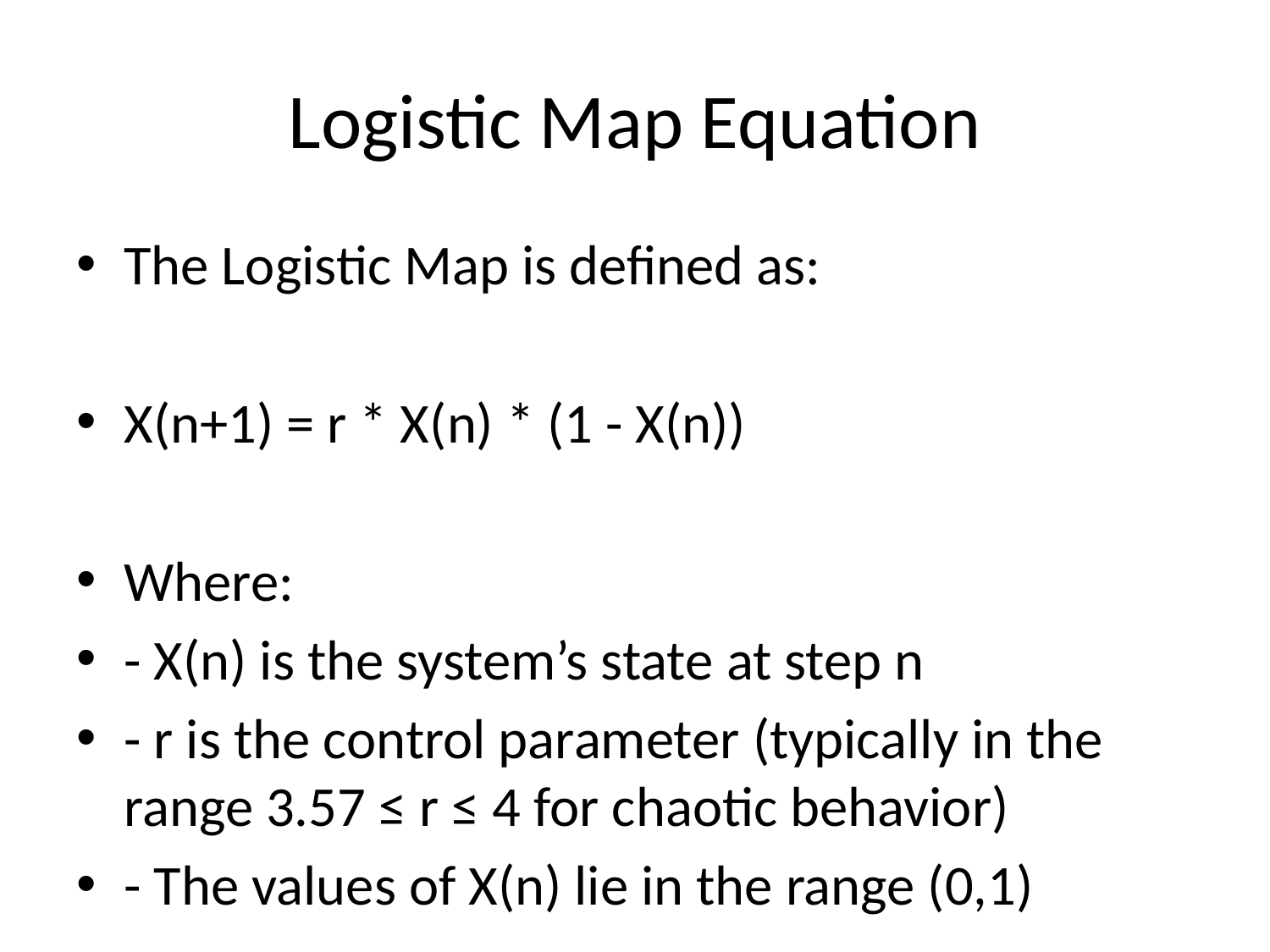

# Logistic Map Equation
The Logistic Map is defined as:

X(n+1) = r * X(n) * (1 - X(n))

Where:
- X(n) is the system’s state at step n
- r is the control parameter (typically in the range 3.57 ≤ r ≤ 4 for chaotic behavior)
- The values of X(n) lie in the range (0,1)